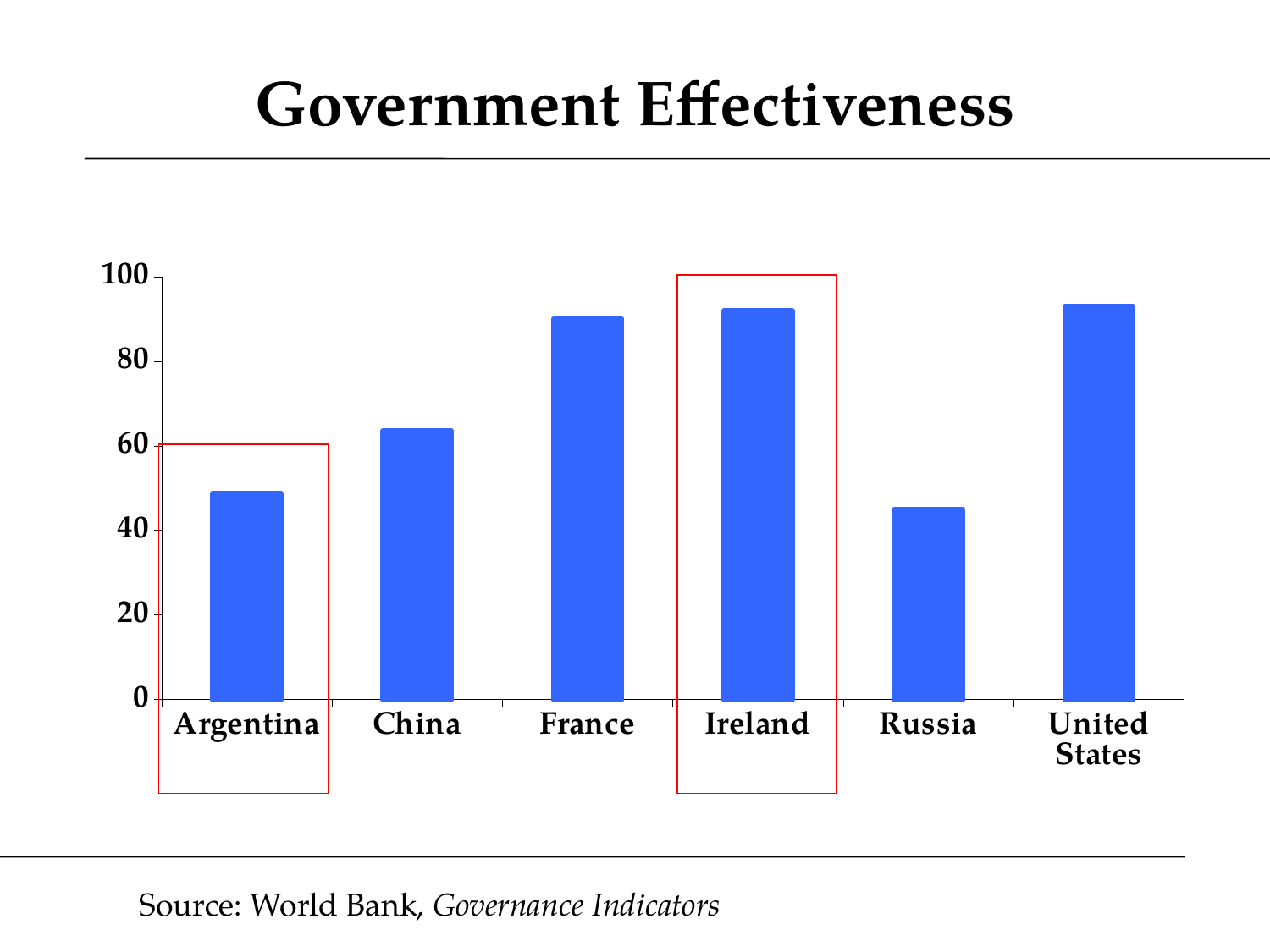

# Government Effectiveness

### Chart

| Category | East |
|---|---|
| Argentina | 48.8 |
| China | 63.5 |
| France | 90.0 |
| Ireland | 91.9 |
| Russia | 45.0 |
| United States | 92.9 |

Source: World Bank, Governance Indicators